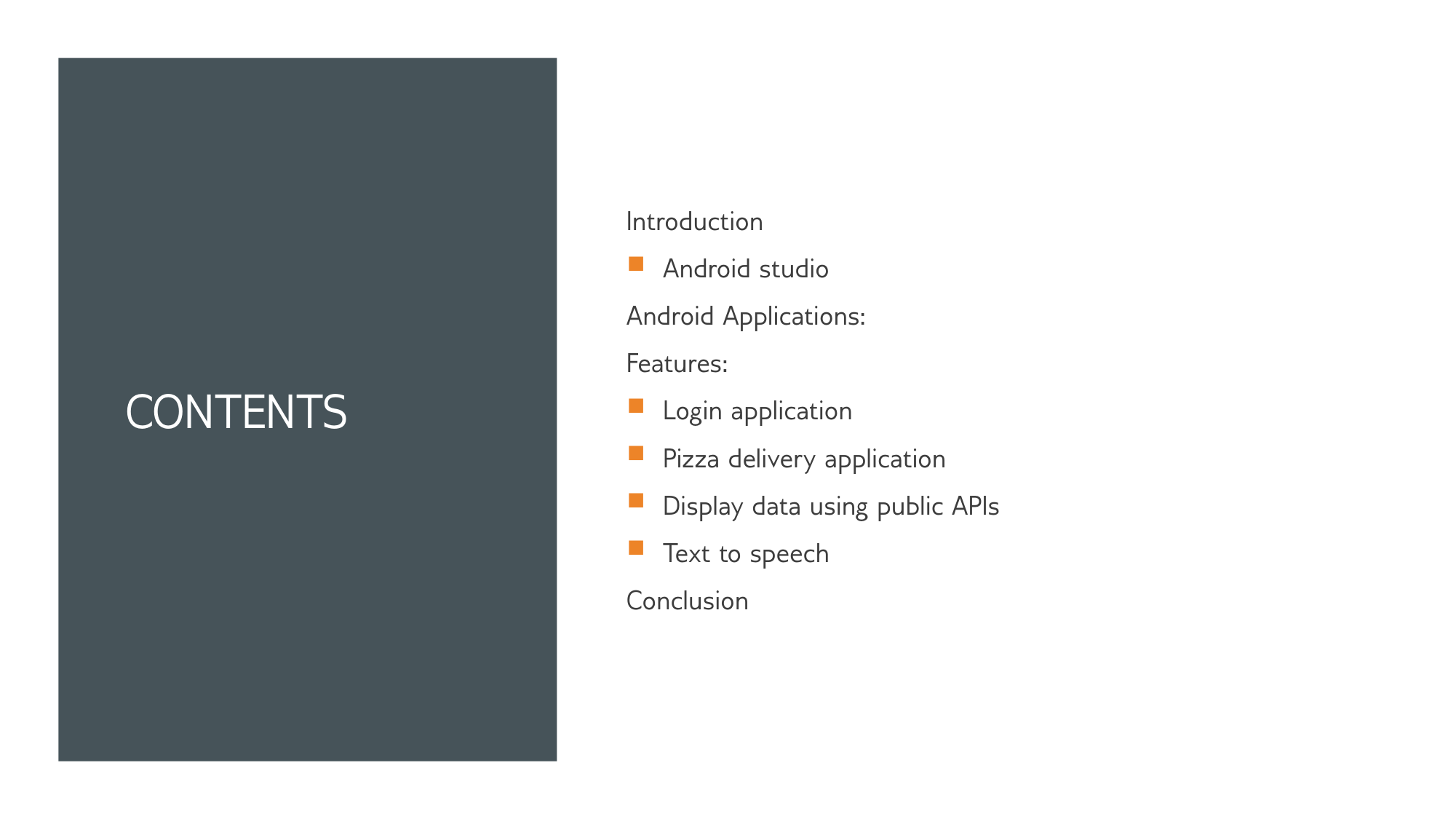

# Contents
Introduction
Android studio
Android Applications:
Features:
Login application
Pizza delivery application
Display data using public APIs
Text to speech
Conclusion